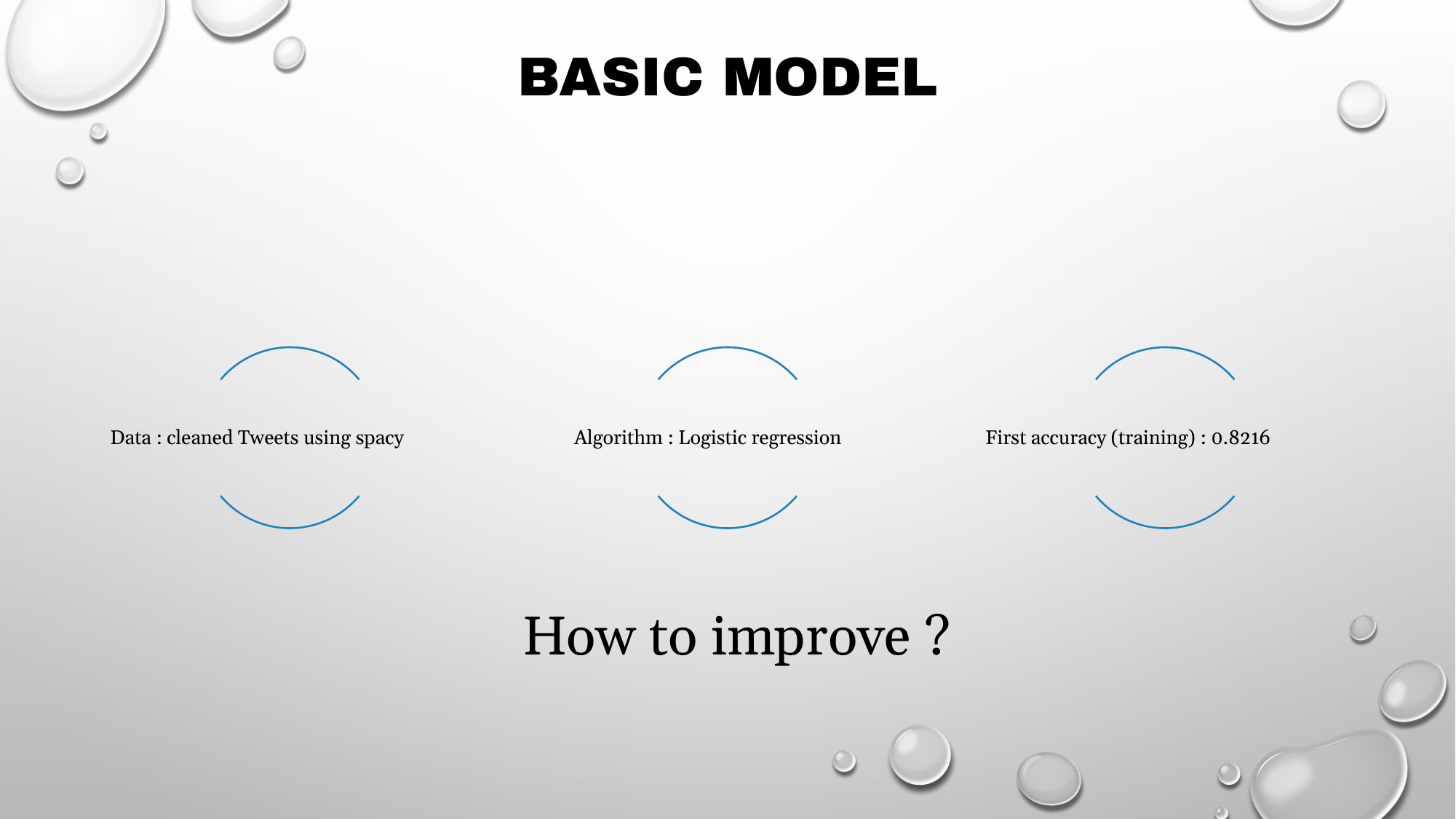

# BASIC MODEL

Data : cleaned Tweets using spacy

Algorithm : Logistic regression

First accuracy (training) : 0.8216
How to improve ?